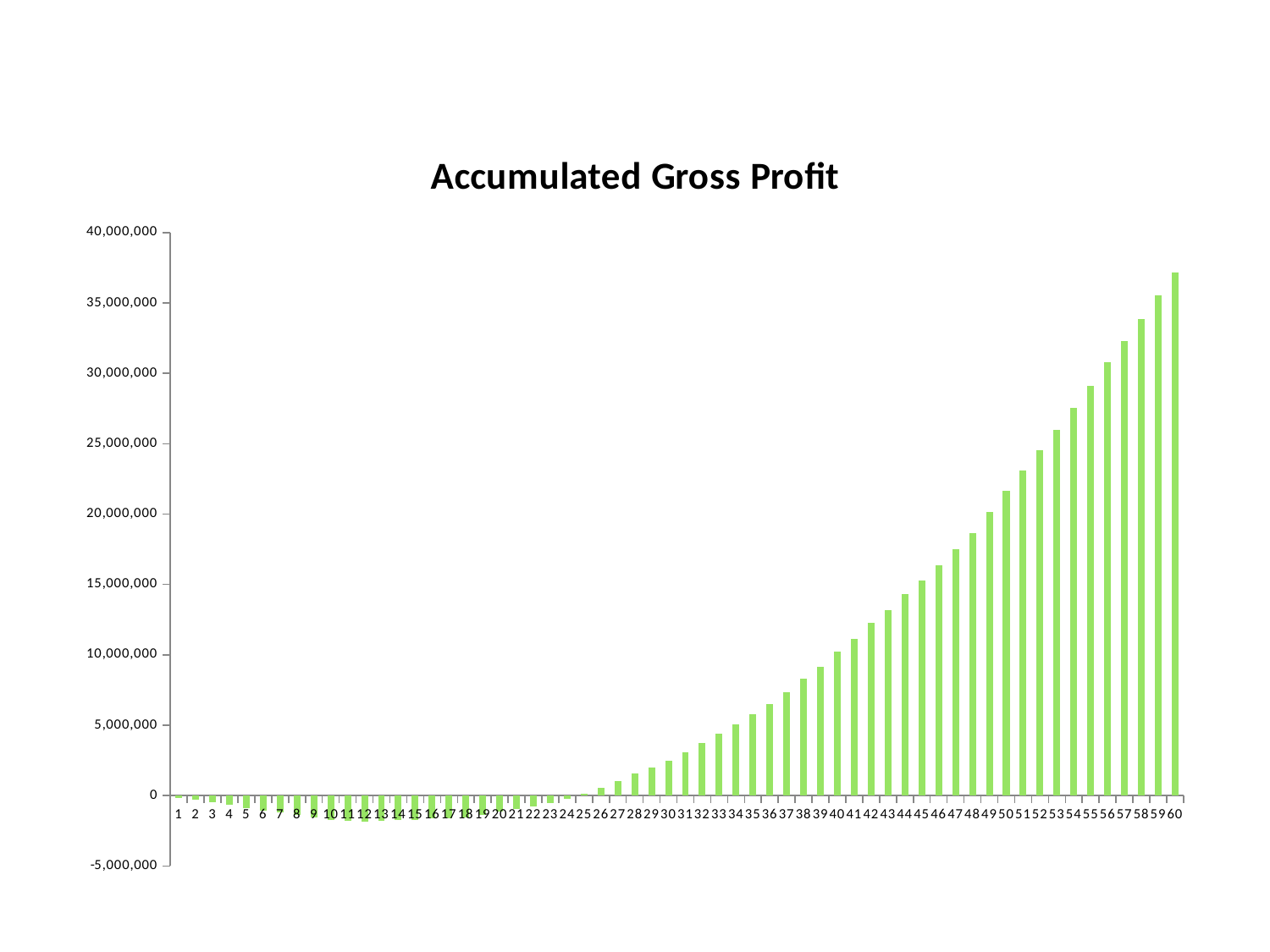

### Chart: Accumulated Gross Profit

| Category | Acc. Gross Profit |
|---|---|
| 1 | -150758.798 |
| 2 | -308695.69000000006 |
| 3 | -460234.25400000013 |
| 4 | -634830.9700000002 |
| 5 | -872687.9520000006 |
| 6 | -1059379.5699999994 |
| 7 | -1218733.8279999997 |
| 8 | -1354345.3279999995 |
| 9 | -1532172.639999999 |
| 10 | -1706473.092 |
| 11 | -1790652.4959999998 |
| 12 | -1847500.597999998 |
| 13 | -1804855.5419999957 |
| 14 | -1742924.8820000025 |
| 15 | -1726144.390000008 |
| 16 | -1618126.204000011 |
| 17 | -1598734.432000021 |
| 18 | -1554794.5260000094 |
| 19 | -1387734.1499999799 |
| 20 | -1156399.7199999653 |
| 21 | -970906.263999972 |
| 22 | -783777.1059999652 |
| 23 | -549624.4659999581 |
| 24 | -238243.93999998365 |
| 25 | 123618.72400005255 |
| 26 | 569267.2260000752 |
| 27 | 1041207.4420001237 |
| 28 | 1569685.3200001605 |
| 29 | 1979051.4400001392 |
| 30 | 2495546.274000098 |
| 31 | 3076152.764000073 |
| 32 | 3747741.9539999524 |
| 33 | 4400914.354000009 |
| 34 | 5056263.292000041 |
| 35 | 5751334.90400008 |
| 36 | 6512966.4580001095 |
| 37 | 7326849.582000092 |
| 38 | 8294965.784000071 |
| 39 | 9173837.172000118 |
| 40 | 10232830.250000117 |
| 41 | 11149056.566000123 |
| 42 | 12241980.584000167 |
| 43 | 13173628.358000059 |
| 44 | 14287058.339999875 |
| 45 | 15255089.501999952 |
| 46 | 16346973.448000092 |
| 47 | 17519636.20800005 |
| 48 | 18662892.169999883 |
| 49 | 20129489.117999986 |
| 50 | 21639555.10599994 |
| 51 | 23071455.991999693 |
| 52 | 24524772.487999573 |
| 53 | 26011002.823999524 |
| 54 | 27569606.2479996 |
| 55 | 29121464.50199937 |
| 56 | 30769781.86399947 |
| 57 | 32283080.53999964 |
| 58 | 33837734.72999927 |
| 59 | 35524945.17399904 |
| 60 | 37144926.04399876 |